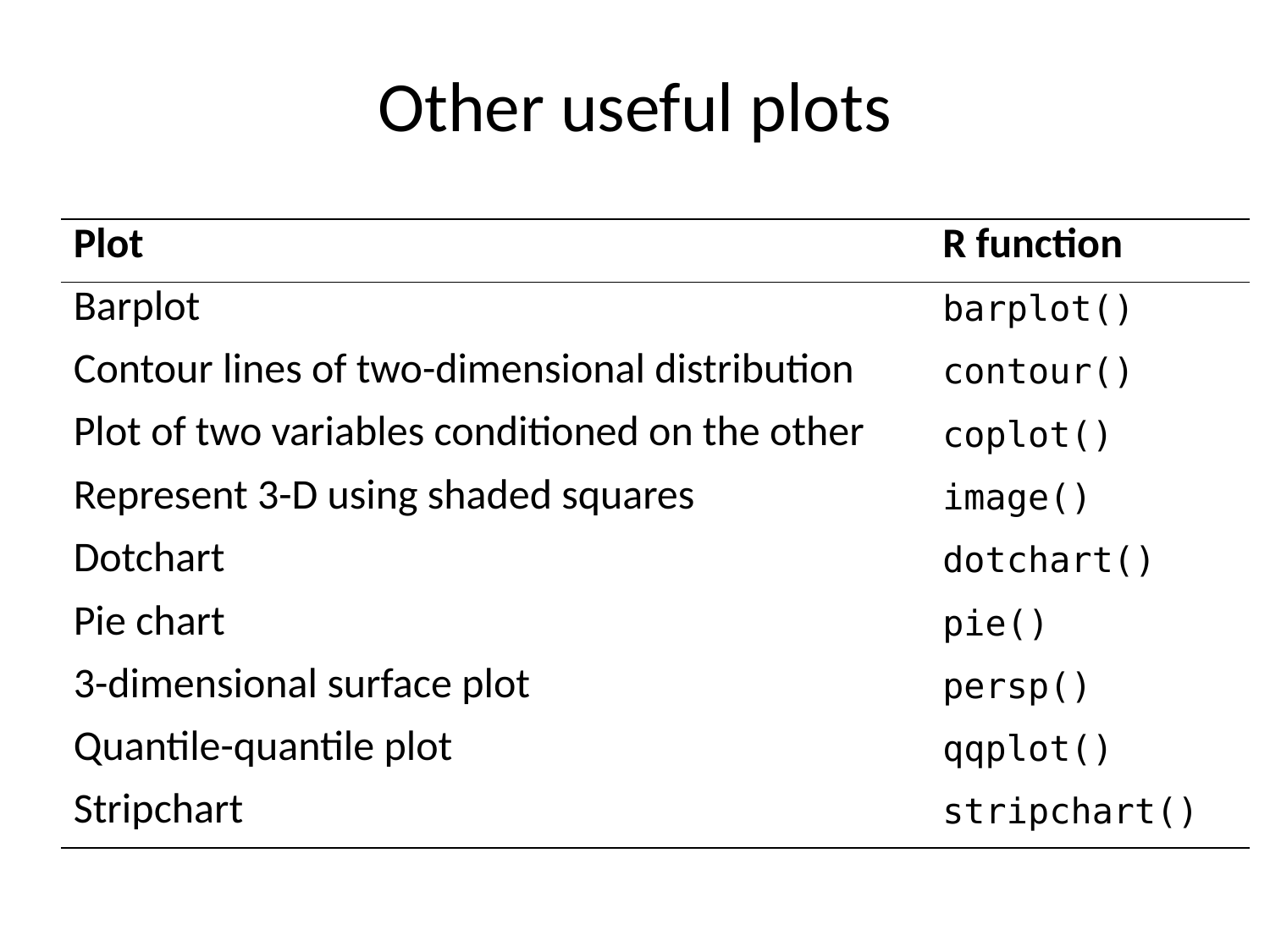

# Other useful plots
| Plot | R function |
| --- | --- |
| Barplot | barplot() |
| Contour lines of two-dimensional distribution | contour() |
| Plot of two variables conditioned on the other | coplot() |
| Represent 3-D using shaded squares | image() |
| Dotchart | dotchart() |
| Pie chart | pie() |
| 3-dimensional surface plot | persp() |
| Quantile-quantile plot | qqplot() |
| Stripchart | stripchart() |